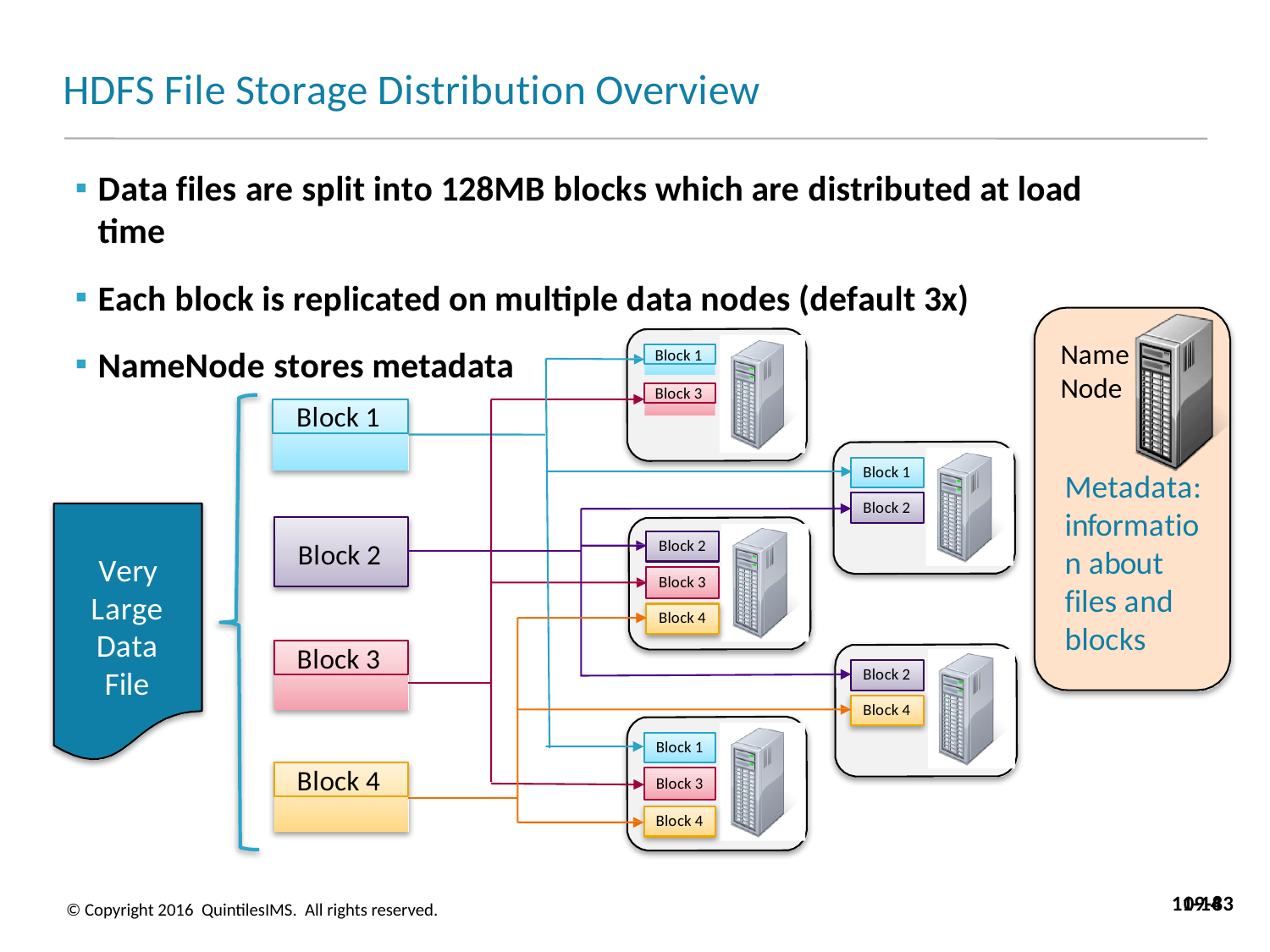

# HDFS File Storage Distribution Overview
Data files are split into 128MB blocks which are distributed at load time
Each block is replicated on multiple data nodes (default 3x)
NameNode stores metadata

Name Node

Block 1

Block 3

Block 1

Block 1

Metadata: information about files and blocks

Block 2

Block 2
Block 2

Very Large Data File

Block 3

Block 4

Block 3

Block 2

Block 4

Block 1

Block 4

Block 3

Block 4

11-14
09-83
© Copyright 2016  QuintilesIMS.  All rights reserved.